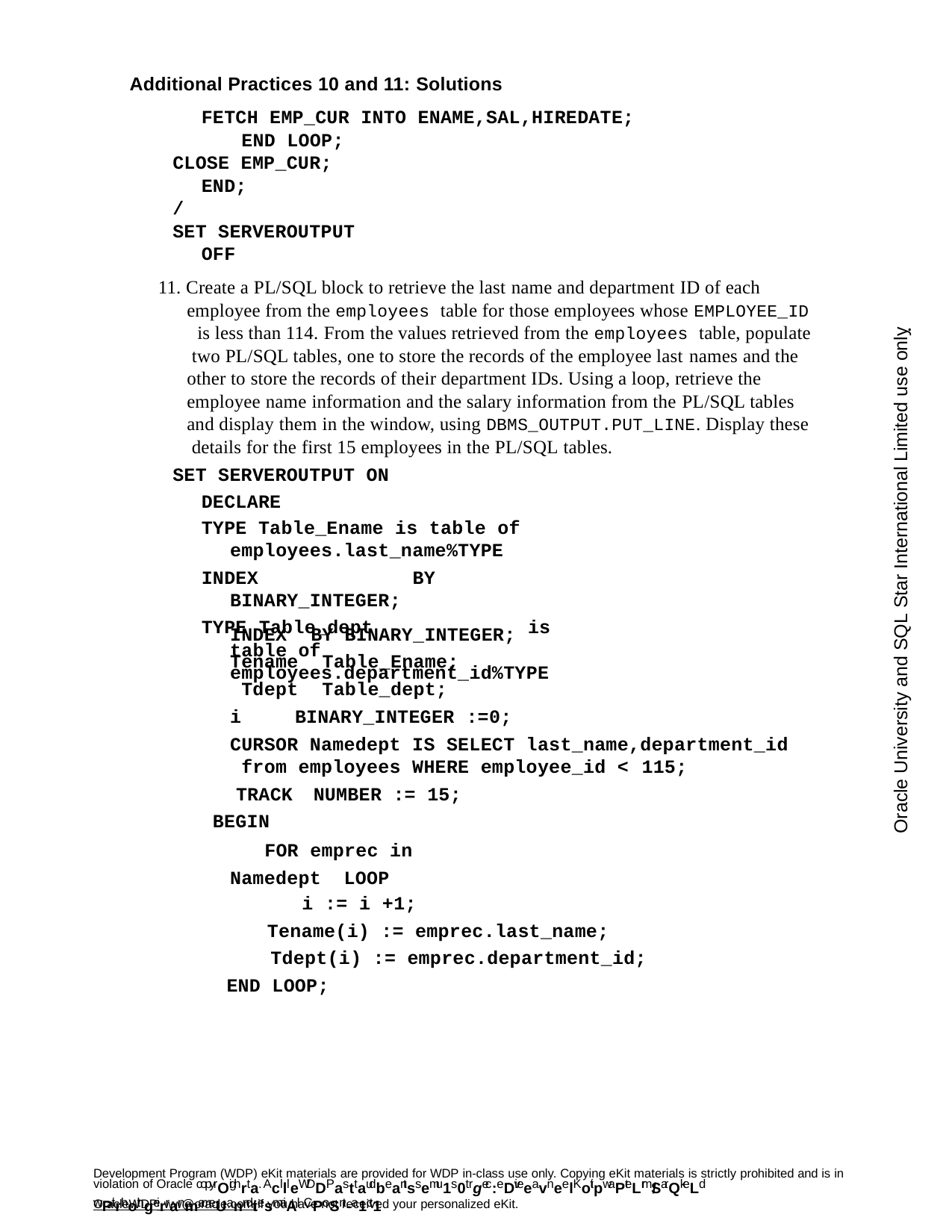

Additional Practices 10 and 11: Solutions
FETCH EMP_CUR INTO ENAME,SAL,HIREDATE;  END LOOP;
CLOSE EMP_CUR;  END;
/
SET SERVEROUTPUT OFF
11. Create a PL/SQL block to retrieve the last name and department ID of each  employee from the employees table for those employees whose EMPLOYEE_ID  is less than 114. From the values retrieved from the employees table, populate  two PL/SQL tables, one to store the records of the employee last names and the  other to store the records of their department IDs. Using a loop, retrieve the  employee name information and the salary information from the PL/SQL tables  and display them in the window, using DBMS_OUTPUT.PUT_LINE. Display these  details for the first 15 employees in the PL/SQL tables.
SET SERVEROUTPUT ON  DECLARE
TYPE Table_Ename is table of  employees.last_name%TYPE
INDEX	BY BINARY_INTEGER;
TYPE Table_dept	is table of  employees.department_id%TYPE
Oracle University and SQL Star International Limited use onlyฺ
INDEX
Tename  Tdept
BY BINARY_INTEGER;
Table_Ename;  Table_dept;
i	BINARY_INTEGER :=0;
CURSOR Namedept IS SELECT last_name,department_id  from employees WHERE employee_id < 115;
TRACK	NUMBER := 15;  BEGIN
FOR emprec in Namedept  LOOP
i := i +1;
Tename(i) := emprec.last_name;  Tdept(i) := emprec.department_id;
END LOOP;
Development Program (WDP) eKit materials are provided for WDP in-class use only. Copying eKit materials is strictly prohibited and is in
violation of Oracle copyrOighrta. Aclll eWDDPasttaudbeantss emu1s0t rgec:eDiveeavneelKoitpwaPteLrm/SarQkeLd wPitrhothgeirranmameUannditesmaiAl. CPoSnt-a1ct1
OracleWDP_ww@oracle.com if you have not received your personalized eKit.